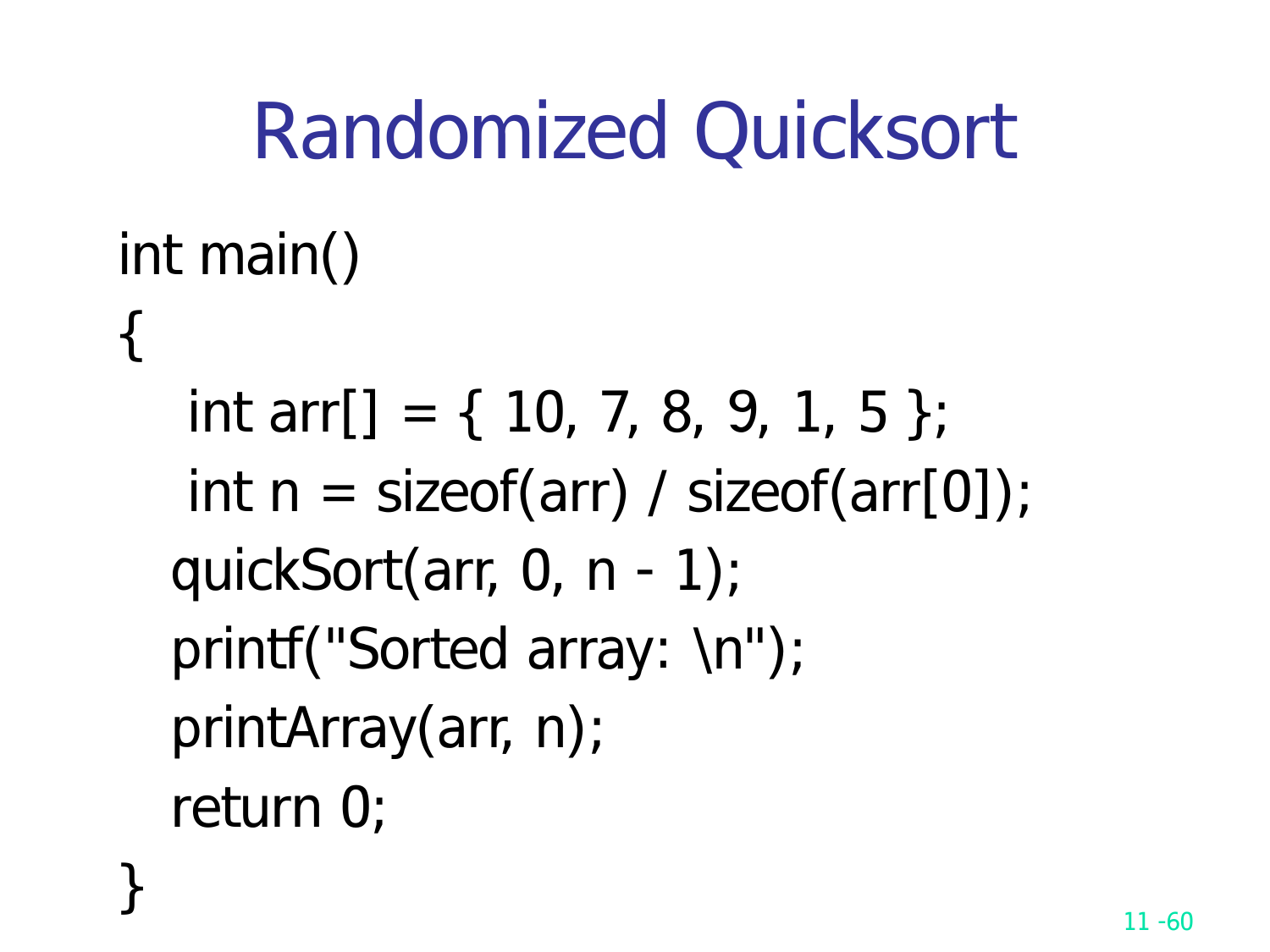

# Randomized Quicksort
int main()
{
    int arr[] = { 10, 7, 8, 9, 1, 5 };
    int n = sizeof(arr) / sizeof(arr[0]);
   quickSort(arr, 0, n - 1);
   printf("Sorted array: \n");
   printArray(arr, n);
   return 0;
}

11 -60